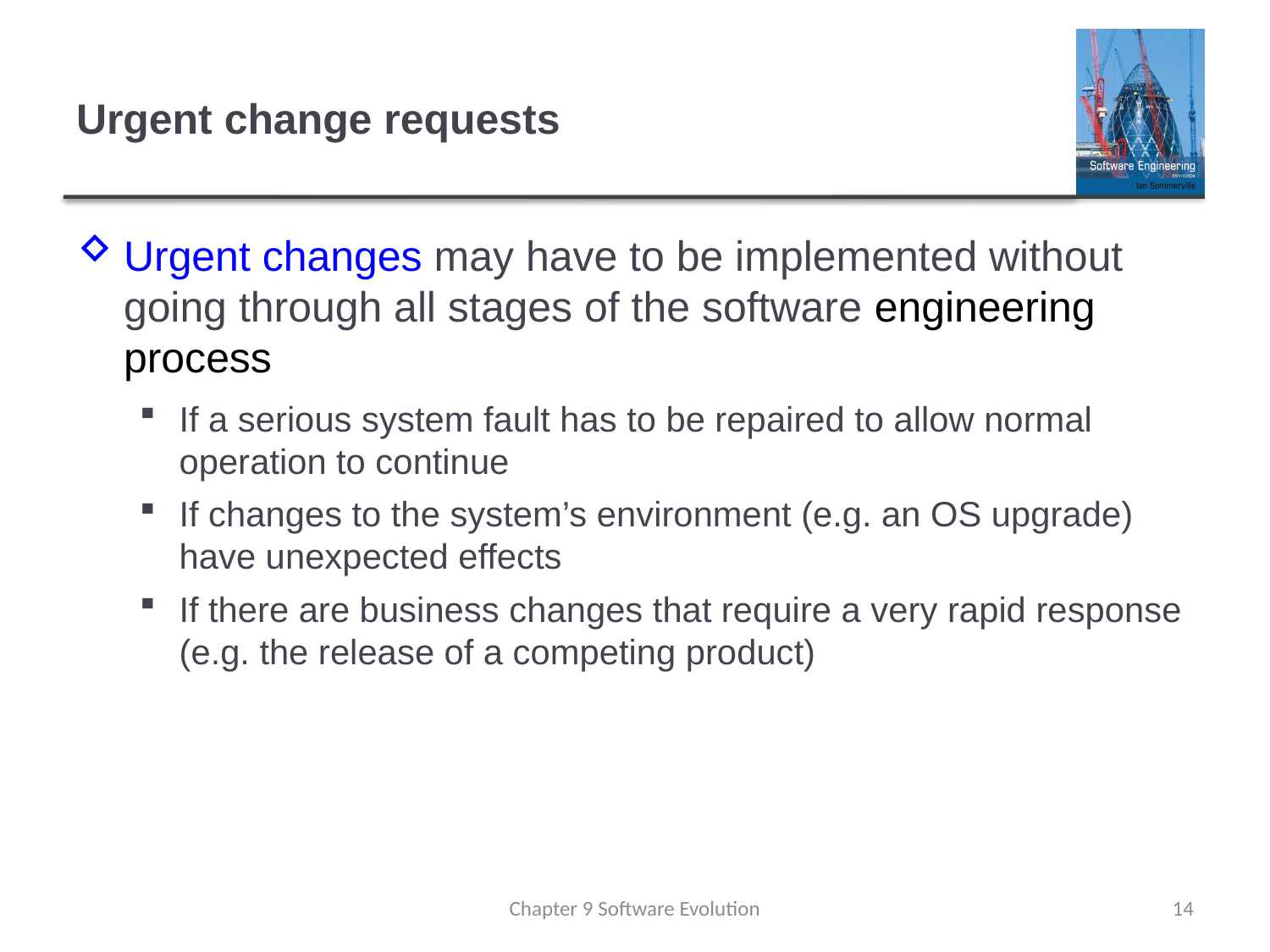

# Urgent change requests
Urgent changes may have to be implemented without going through all stages of the software engineering process
If a serious system fault has to be repaired to allow normal operation to continue
If changes to the system’s environment (e.g. an OS upgrade) have unexpected effects
If there are business changes that require a very rapid response (e.g. the release of a competing product)
Chapter 9 Software Evolution
14